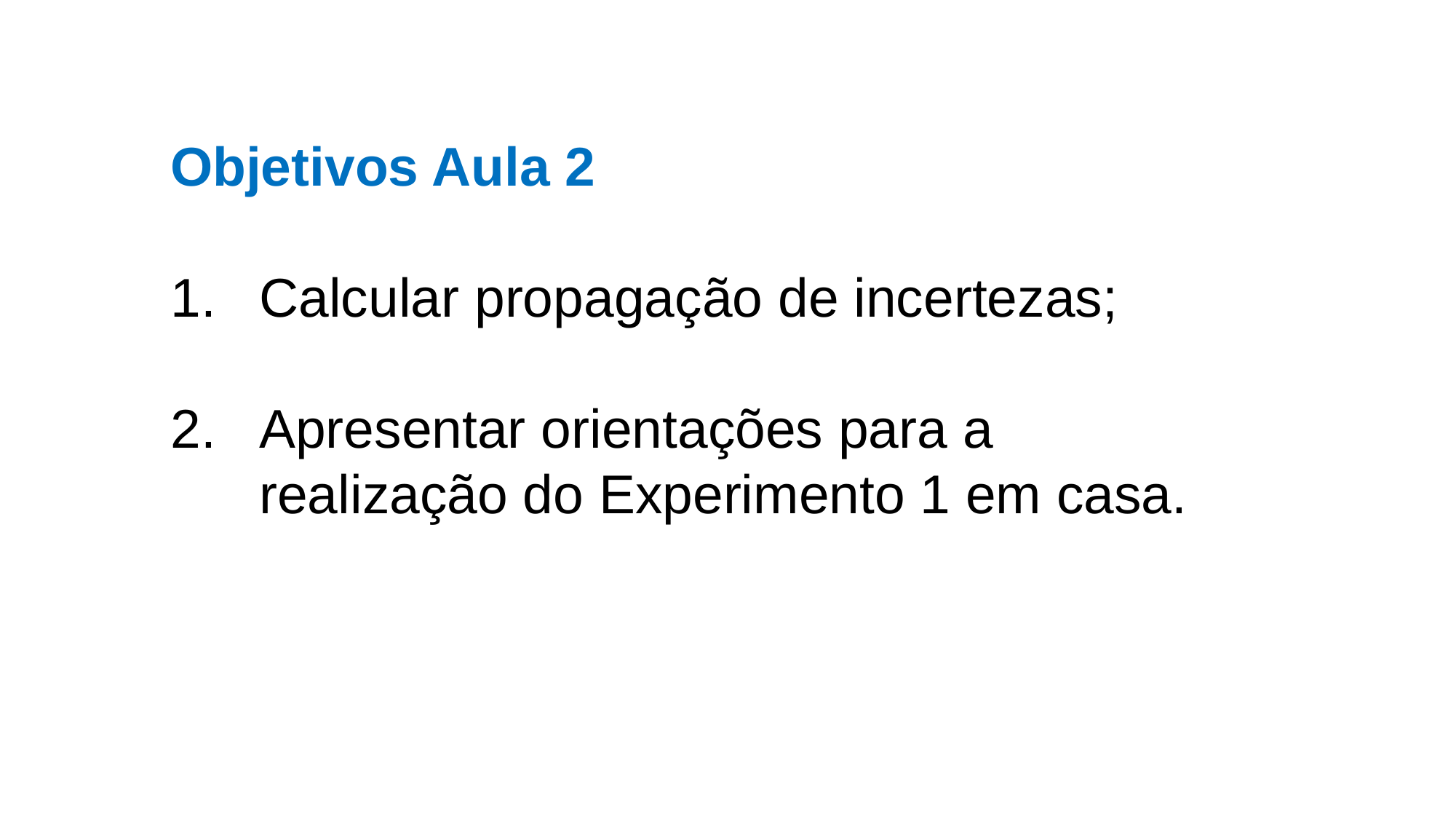

Objetivos Aula 2

Calcular propagação de incertezas;

Apresentar orientações para a realização do Experimento 1 em casa.